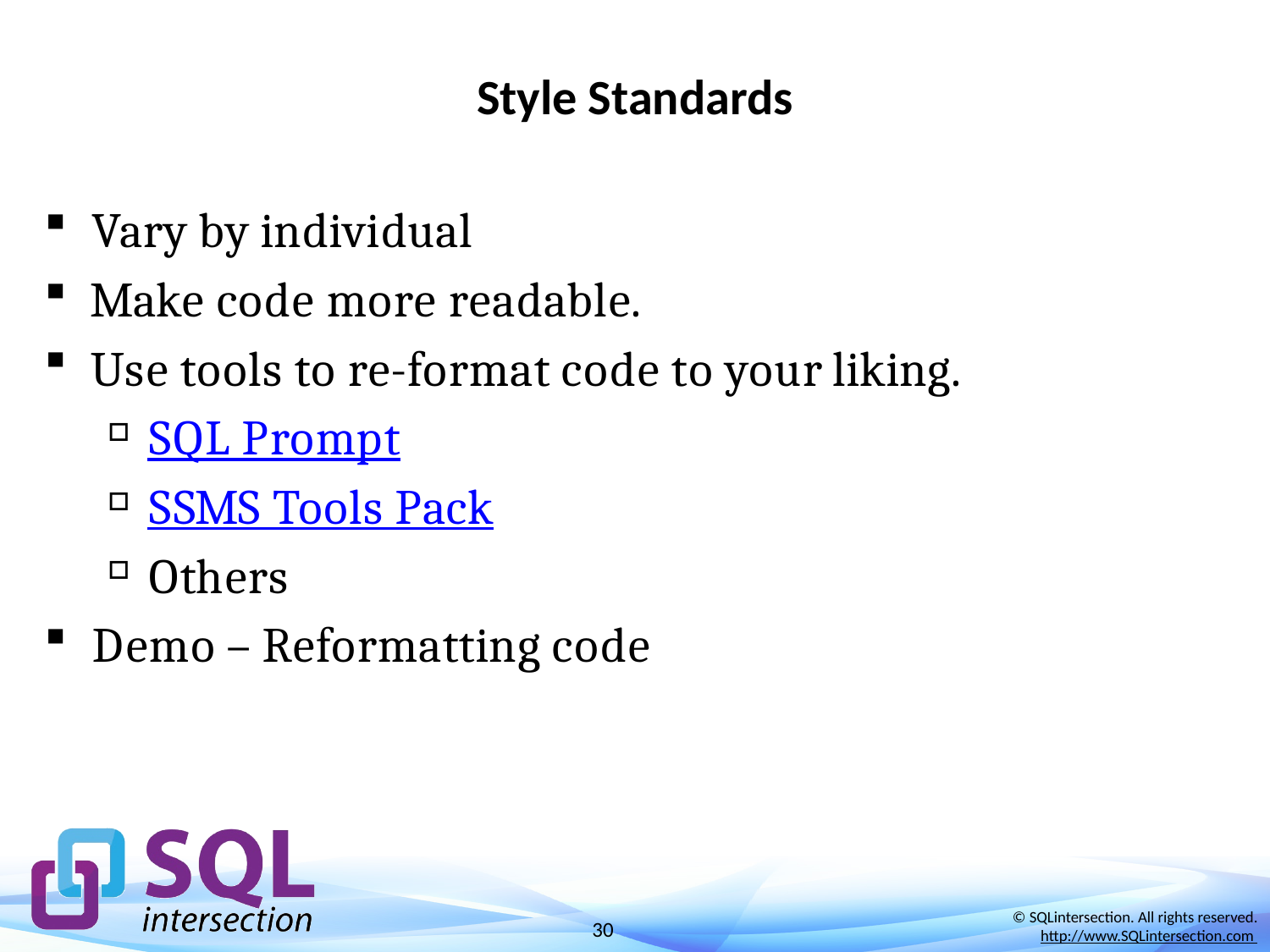

# Style Standards
Vary by individual
Make code more readable.
Use tools to re-format code to your liking.
SQL Prompt
SSMS Tools Pack
Others
Demo – Reformatting code